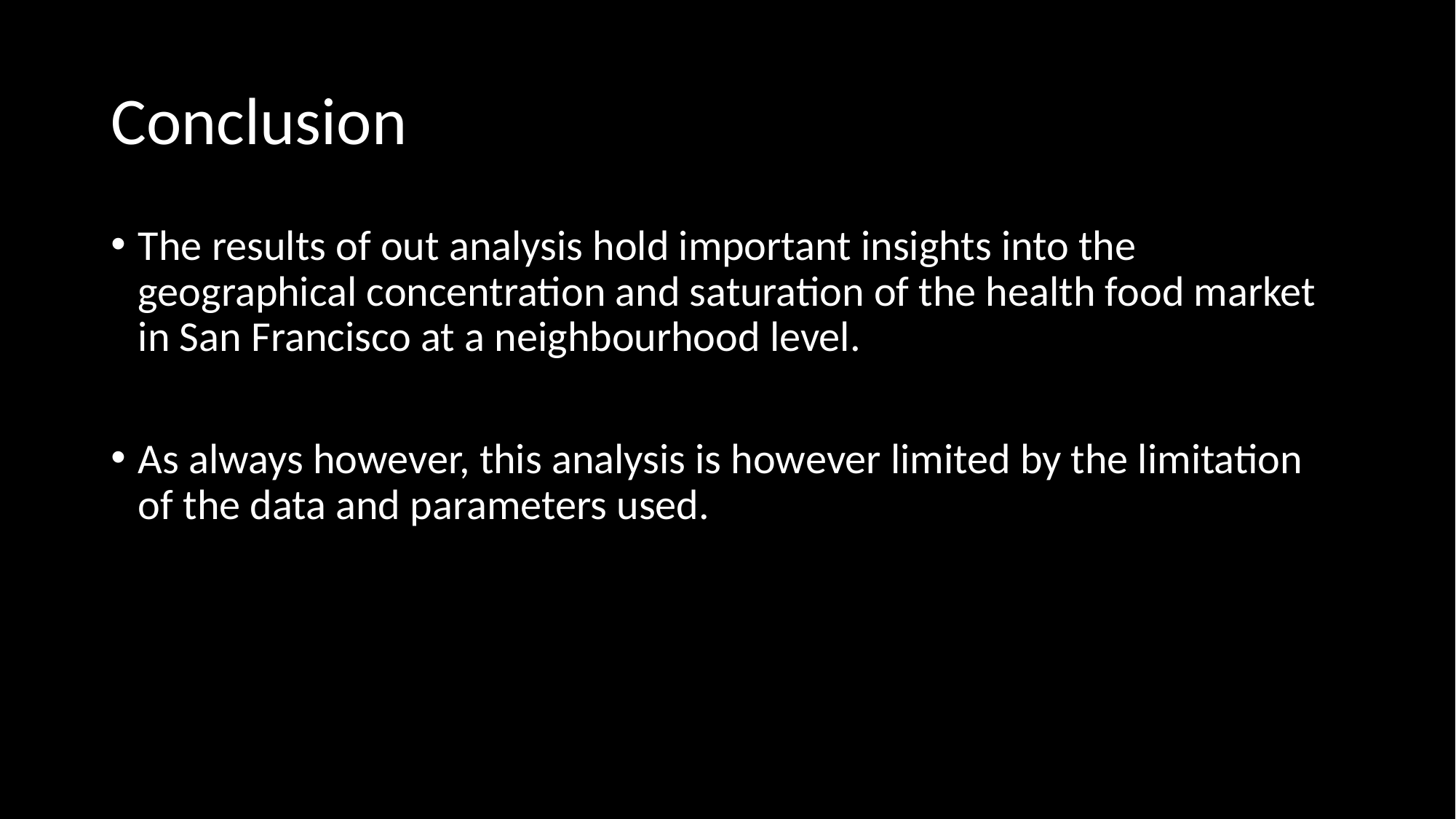

# Conclusion
The results of out analysis hold important insights into the geographical concentration and saturation of the health food market in San Francisco at a neighbourhood level.

As always however, this analysis is however limited by the limitation of the data and parameters used.